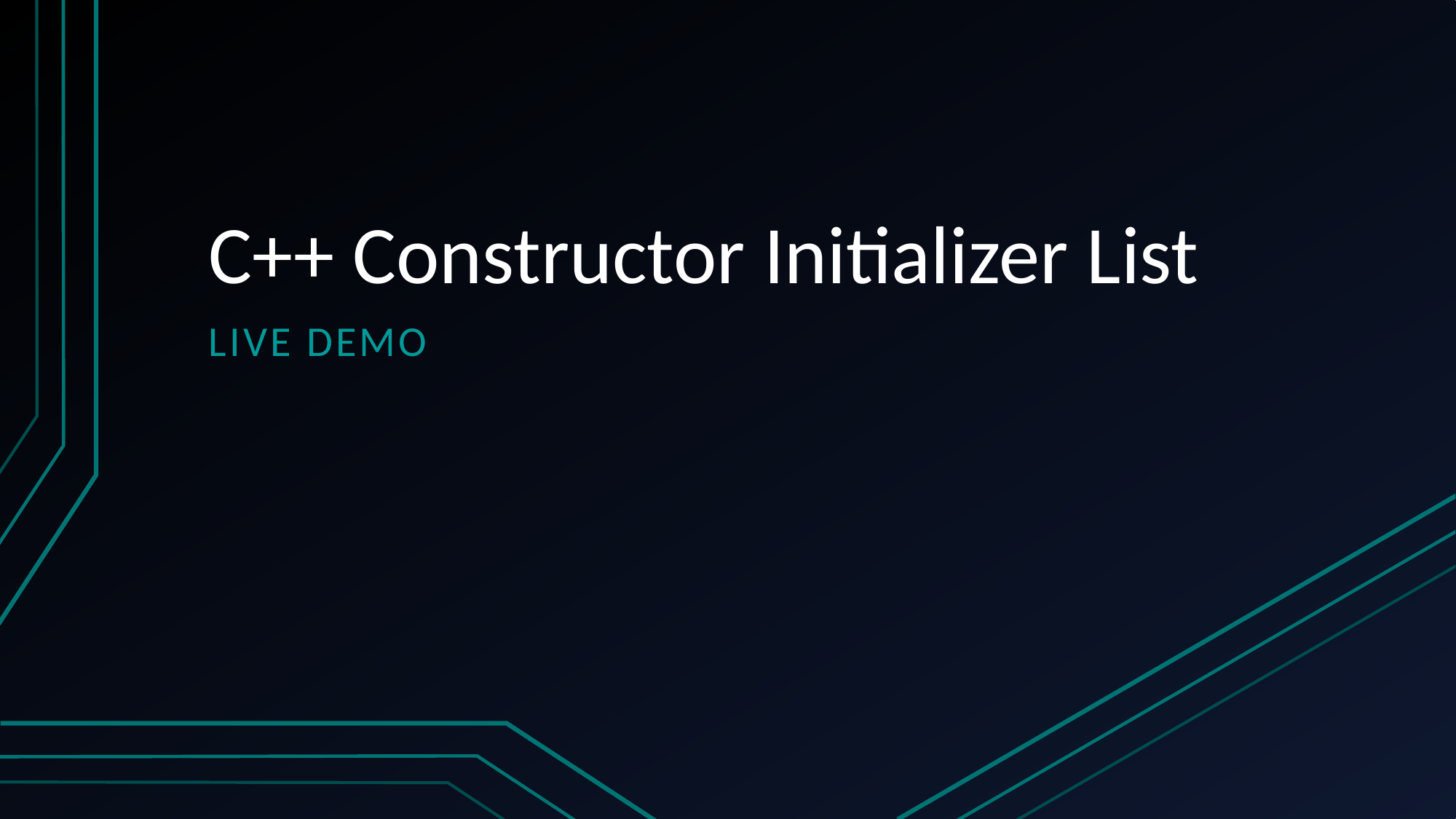

# C++ Constructor Initializer List
Live Demo